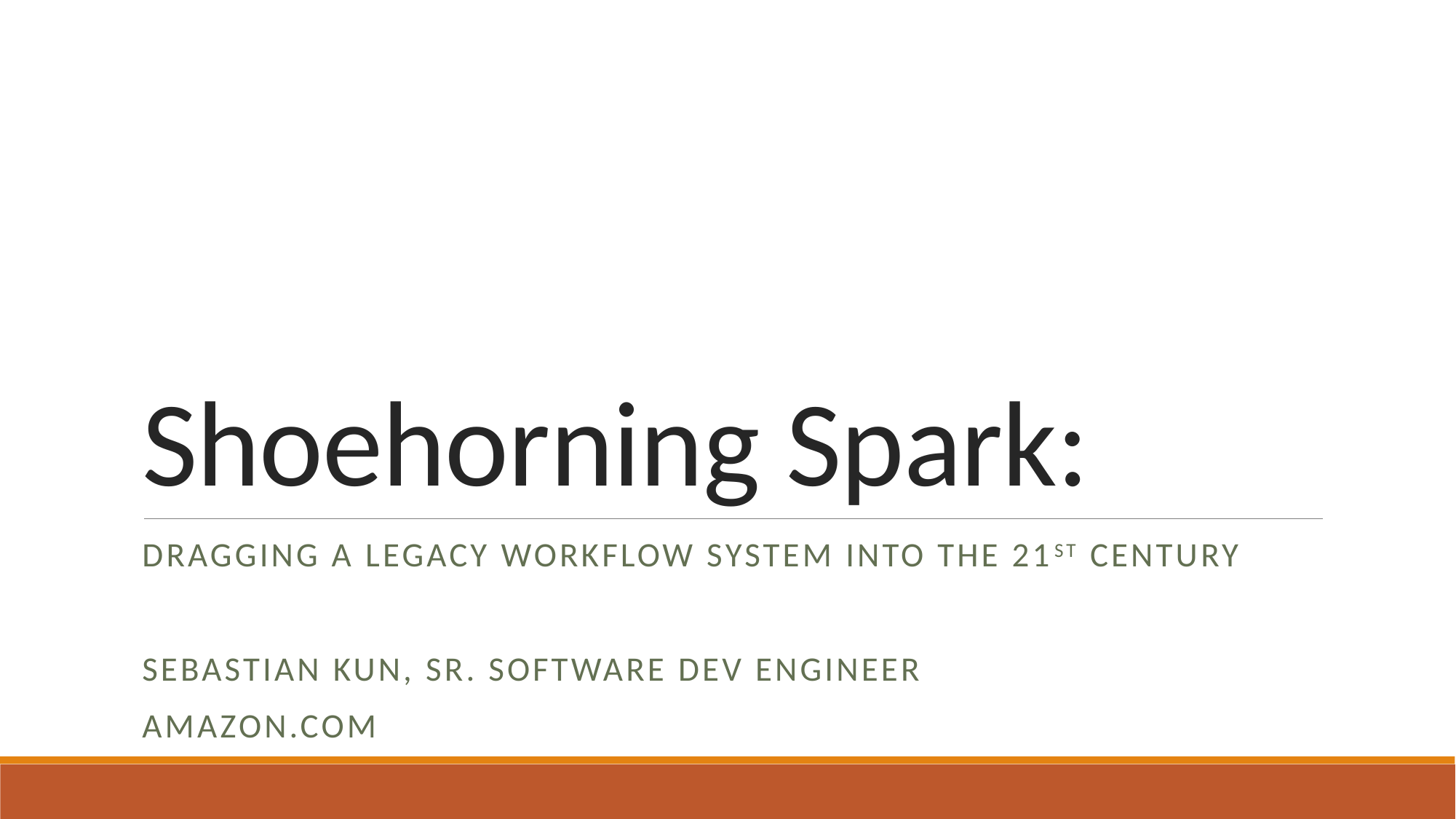

# Shoehorning Spark:
Dragging a legacy workflow system into the 21st century

Sebastian Kun, Sr. Software Dev Engineer
Amazon.com